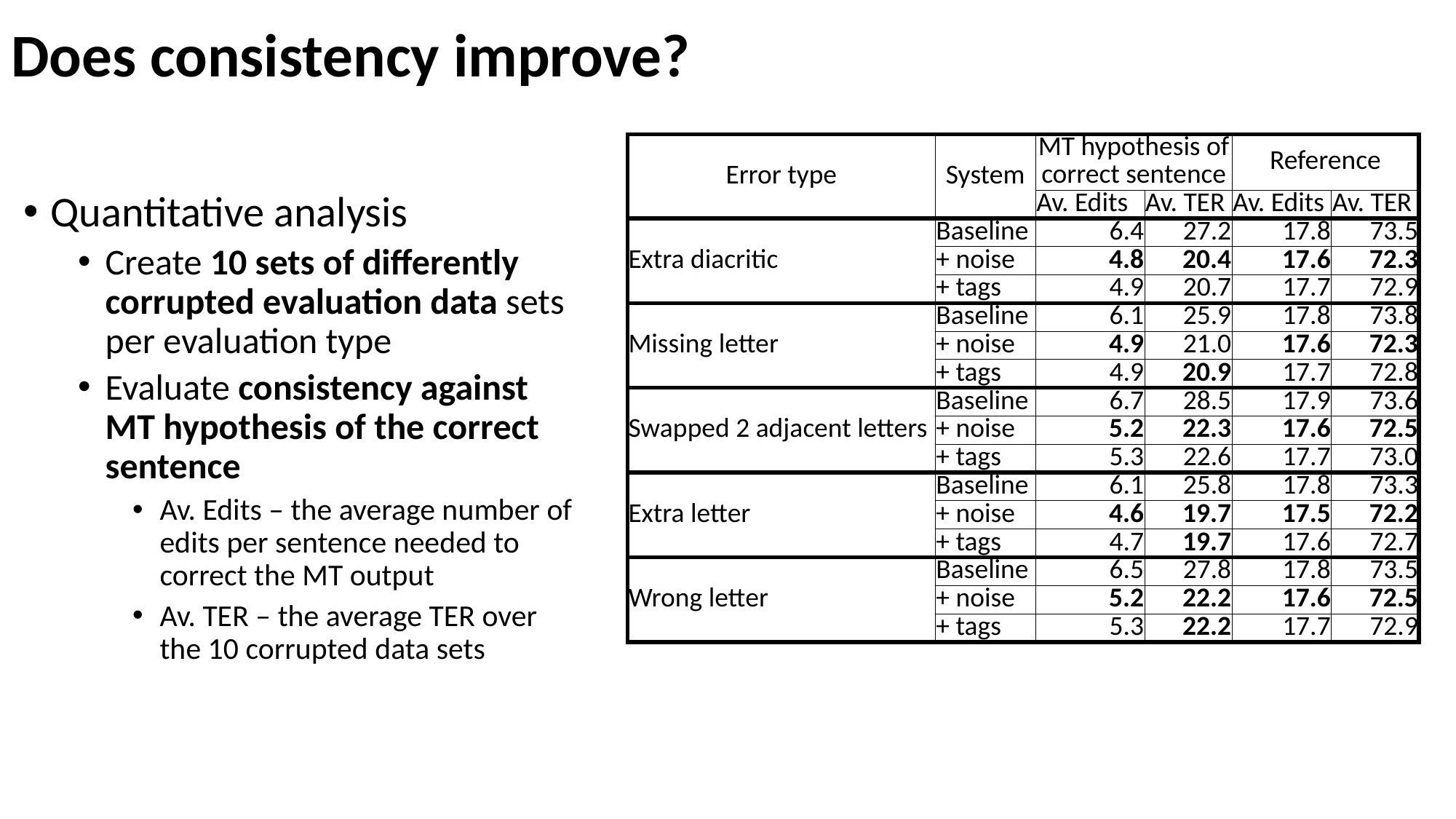

# Does consistency improve?
| Error type | System | MT hypothesis of correct sentence |  | Reference |  |
| --- | --- | --- | --- | --- | --- |
|  |  | Av. Edits | Av. TER | Av. Edits | Av. TER |
| Extra diacritic | Baseline | 6.4 | 27.2 | 17.8 | 73.5 |
|  | + noise | 4.8 | 20.4 | 17.6 | 72.3 |
|  | + tags | 4.9 | 20.7 | 17.7 | 72.9 |
| Missing letter | Baseline | 6.1 | 25.9 | 17.8 | 73.8 |
|  | + noise | 4.9 | 21.0 | 17.6 | 72.3 |
|  | + tags | 4.9 | 20.9 | 17.7 | 72.8 |
| Swapped 2 adjacent letters | Baseline | 6.7 | 28.5 | 17.9 | 73.6 |
|  | + noise | 5.2 | 22.3 | 17.6 | 72.5 |
|  | + tags | 5.3 | 22.6 | 17.7 | 73.0 |
| Extra letter | Baseline | 6.1 | 25.8 | 17.8 | 73.3 |
|  | + noise | 4.6 | 19.7 | 17.5 | 72.2 |
|  | + tags | 4.7 | 19.7 | 17.6 | 72.7 |
| Wrong letter | Baseline | 6.5 | 27.8 | 17.8 | 73.5 |
|  | + noise | 5.2 | 22.2 | 17.6 | 72.5 |
|  | + tags | 5.3 | 22.2 | 17.7 | 72.9 |
Quantitative analysis
Create 10 sets of differently corrupted evaluation data sets per evaluation type
Evaluate consistency against MT hypothesis of the correct sentence
Av. Edits – the average number of edits per sentence needed to correct the MT output
Av. TER – the average TER over the 10 corrupted data sets